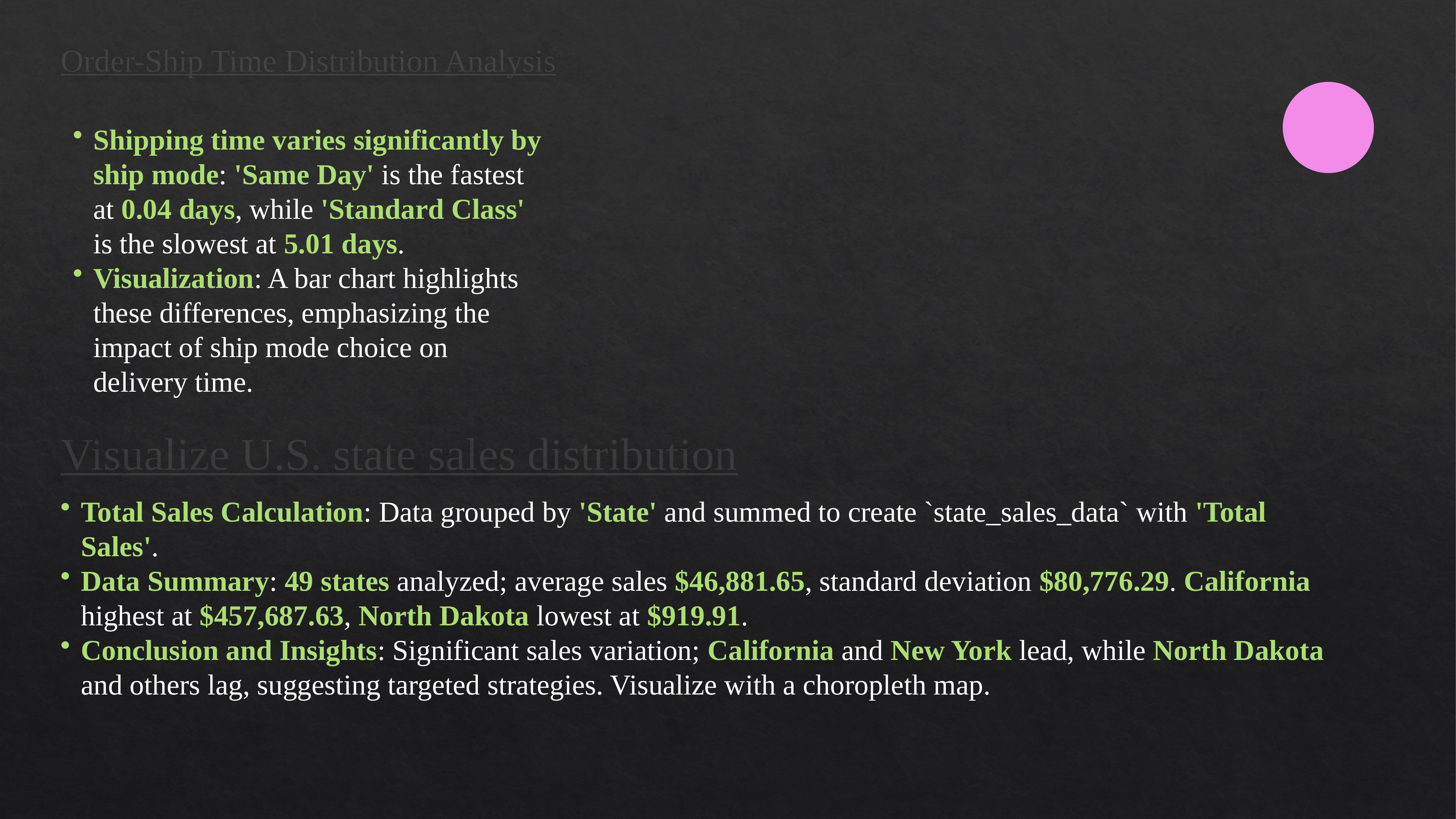

Order-Ship Time Distribution Analysis

Shipping time varies significantly by ship mode: 'Same Day' is the fastest at 0.04 days, while 'Standard Class' is the slowest at 5.01 days.
Visualization: A bar chart highlights these differences, emphasizing the impact of ship mode choice on delivery time.
Visualize U.S. state sales distribution
Total Sales Calculation: Data grouped by 'State' and summed to create `state_sales_data` with 'Total Sales'.
Data Summary: 49 states analyzed; average sales $46,881.65, standard deviation $80,776.29. California highest at $457,687.63, North Dakota lowest at $919.91.
Conclusion and Insights: Significant sales variation; California and New York lead, while North Dakota and others lag, suggesting targeted strategies. Visualize with a choropleth map.